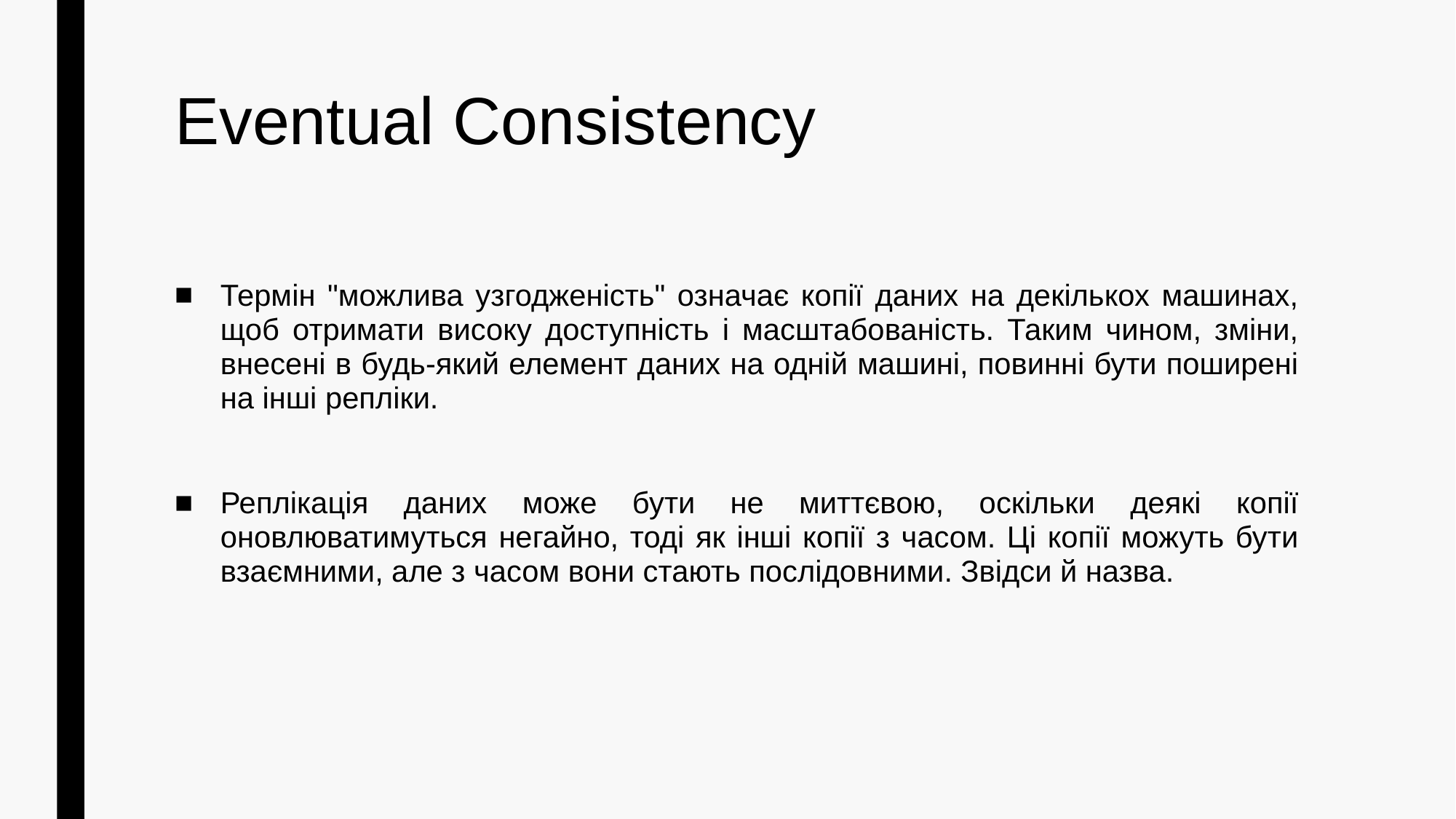

# Eventual Consistency
Термін "можлива узгодженість" означає копії даних на декількох машинах, щоб отримати високу доступність і масштабованість. Таким чином, зміни, внесені в будь-який елемент даних на одній машині, повинні бути поширені на інші репліки.

Реплікація даних може бути не миттєвою, оскільки деякі копії оновлюватимуться негайно, тоді як інші копії з часом. Ці копії можуть бути взаємними, але з часом вони стають послідовними. Звідси й назва.